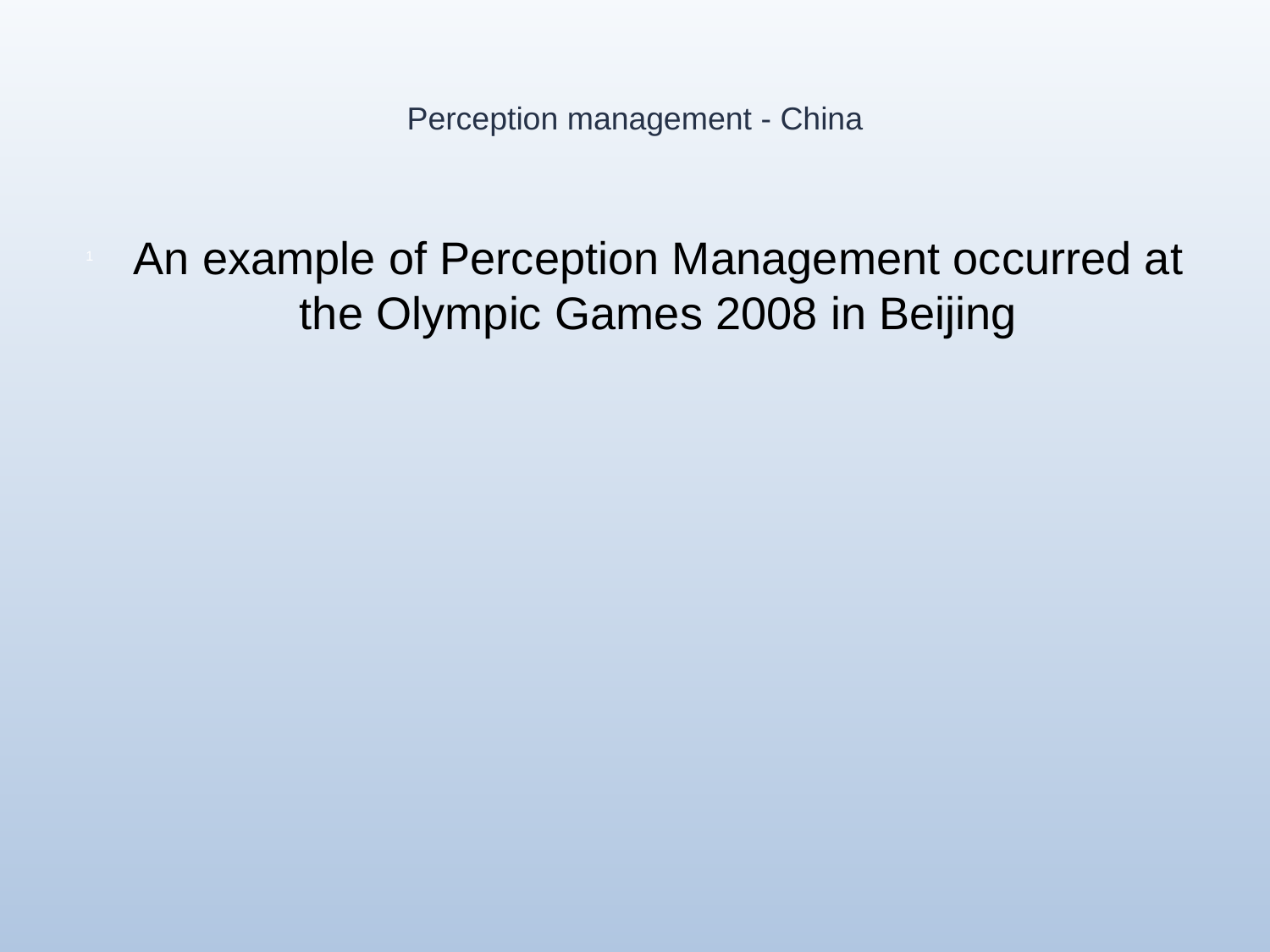

# Perception management - China
An example of Perception Management occurred at the Olympic Games 2008 in Beijing